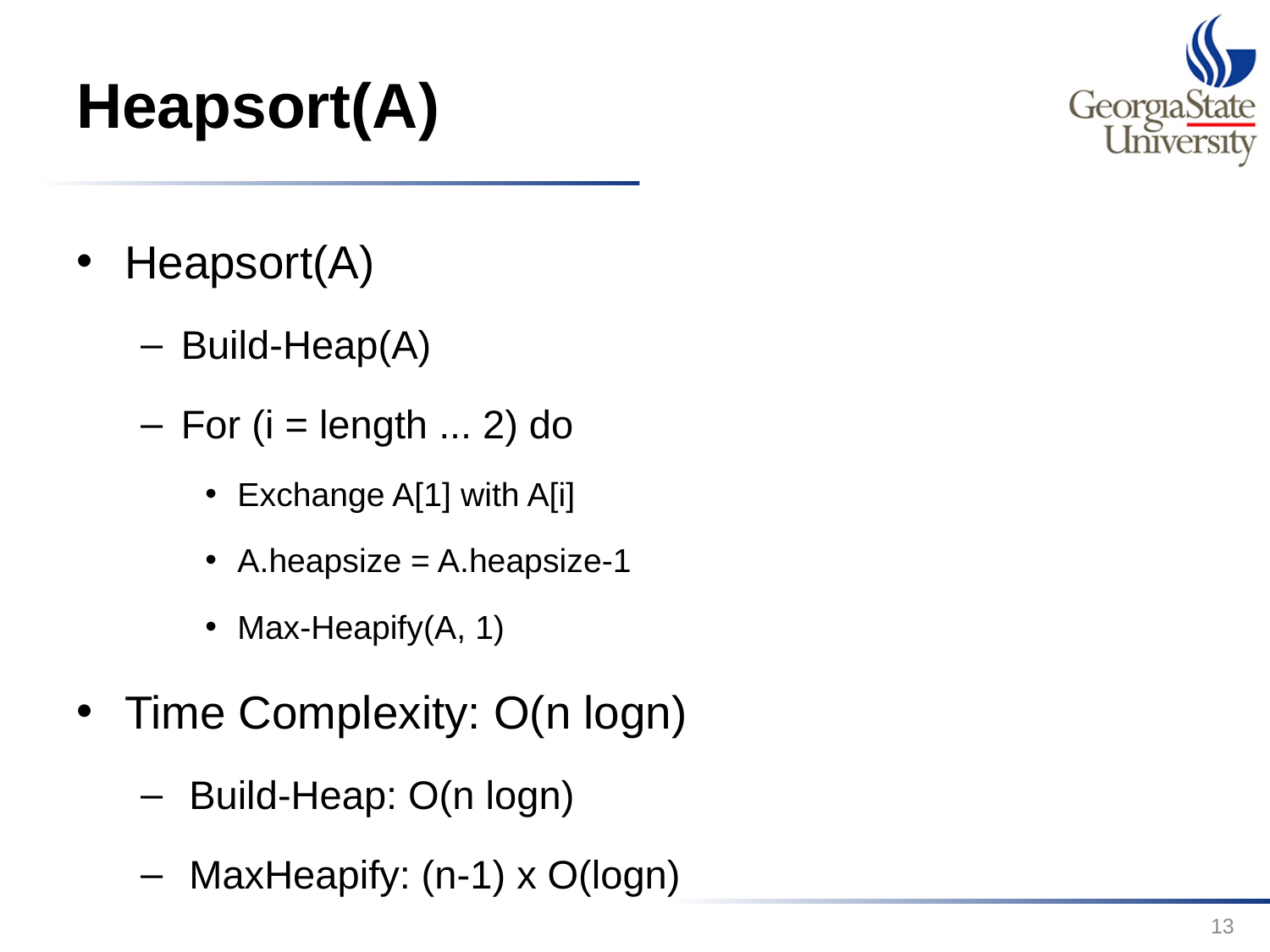

# Heapsort(A)
Heapsort(A)
Build-Heap(A)
For (i = length ... 2) do
Exchange A[1] with A[i]
A.heapsize = A.heapsize-1
Max-Heapify(A, 1)
Time Complexity: O(n logn)
Build-Heap: O(n logn)
MaxHeapify: (n-1) x O(logn)
13